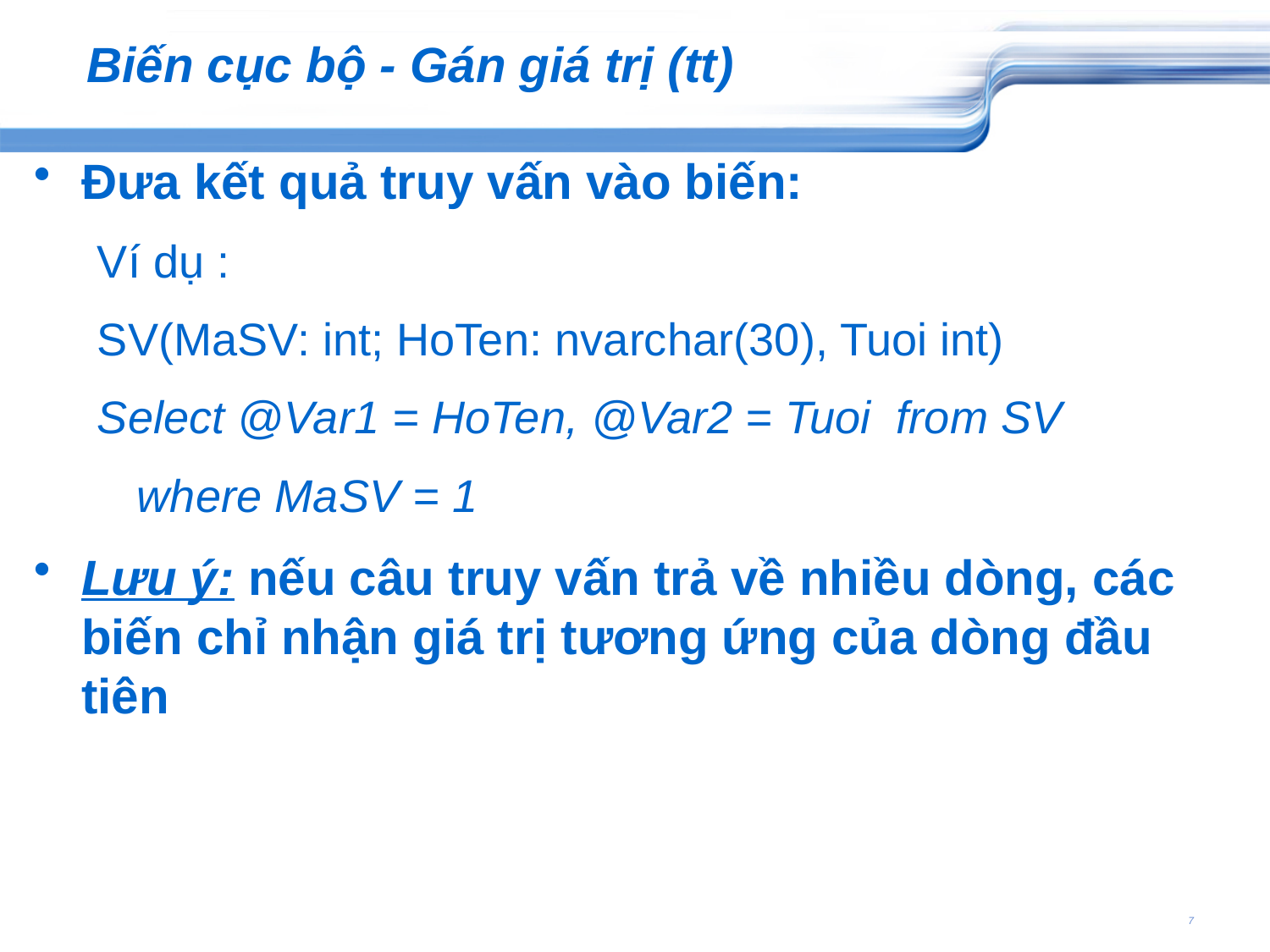

# Biến cục bộ - Gán giá trị (tt)
Đưa kết quả truy vấn vào biến:
Ví dụ :
SV(MaSV: int; HoTen: nvarchar(30), Tuoi int)
Select @Var1 = HoTen, @Var2 = Tuoi  from SV
	where MaSV = 1
Lưu ý: nếu câu truy vấn trả về nhiều dòng, các biến chỉ nhận giá trị tương ứng của dòng đầu tiên

7